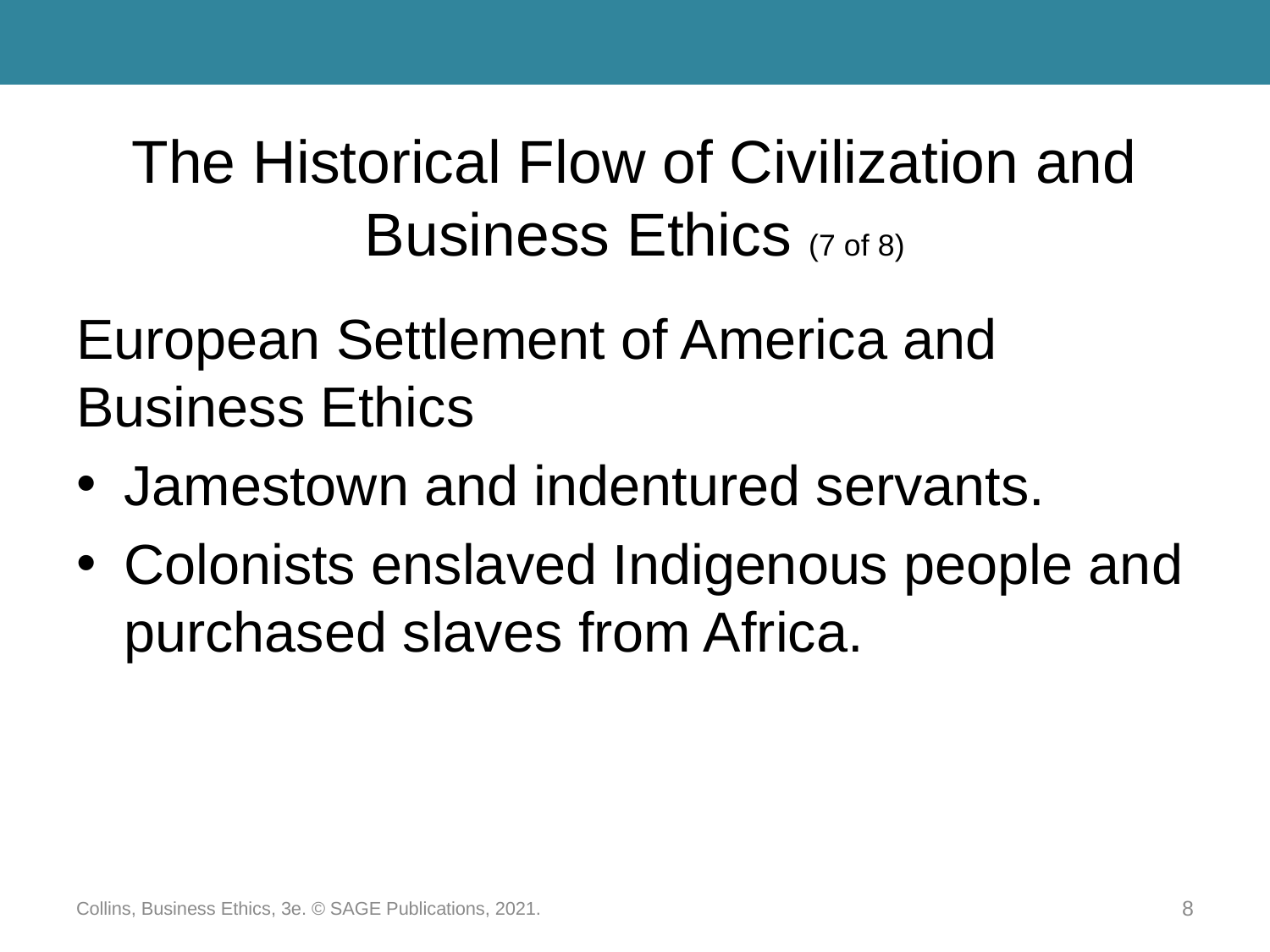

# The Historical Flow of Civilization and Business Ethics (7 of 8)
European Settlement of America and Business Ethics
Jamestown and indentured servants.
Colonists enslaved Indigenous people and purchased slaves from Africa.
Collins, Business Ethics, 3e. © SAGE Publications, 2021.
8